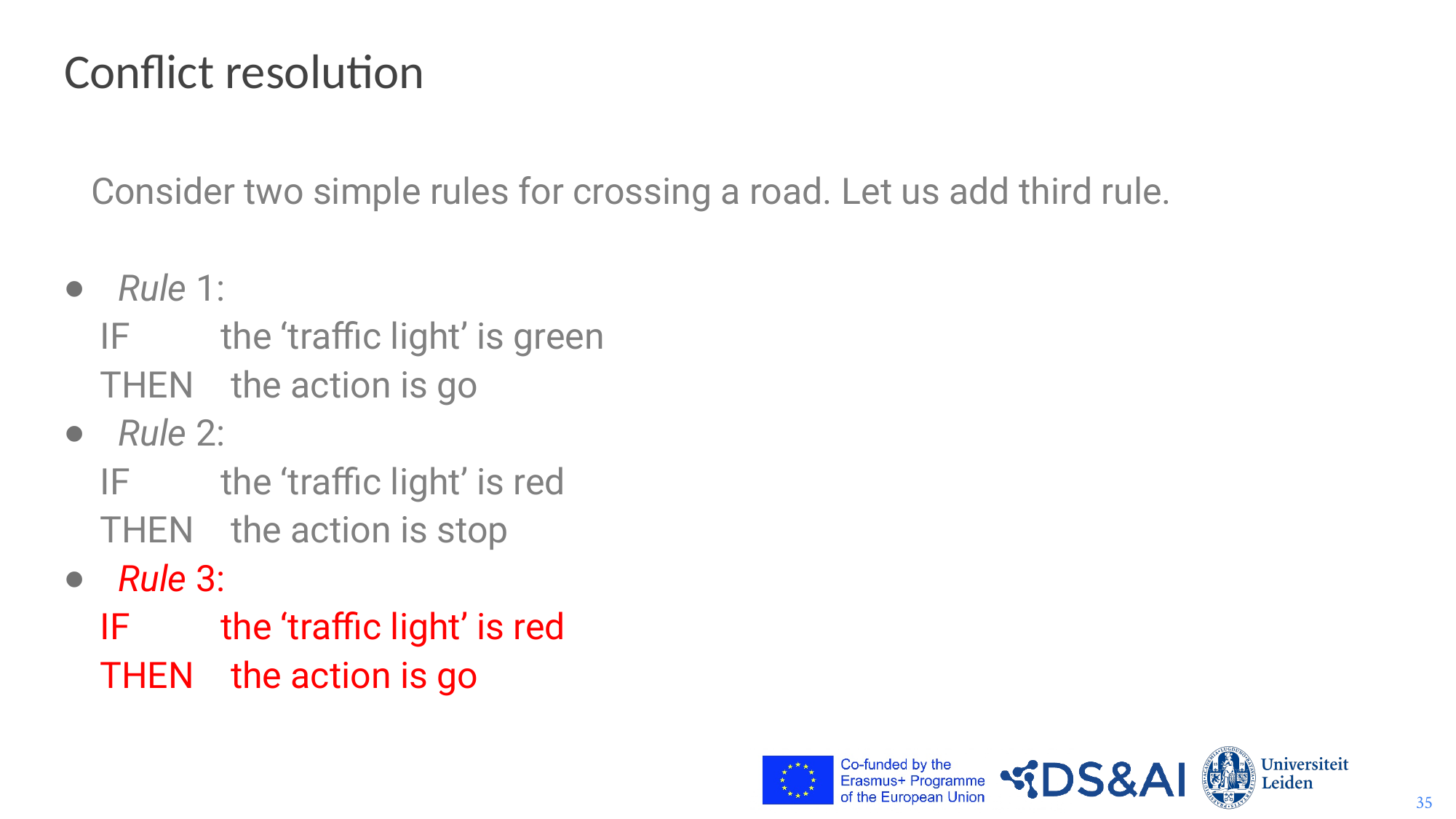

# Conflict resolution
   Consider two simple rules for crossing a road. Let us add third rule.

Rule 1:
    IF          the ‘traffic light’ is green
    THEN    the action is go
Rule 2:
    IF          the ‘traffic light’ is red
    THEN    the action is stop
Rule 3:
    IF          the ‘traffic light’ is red
    THEN    the action is go

35